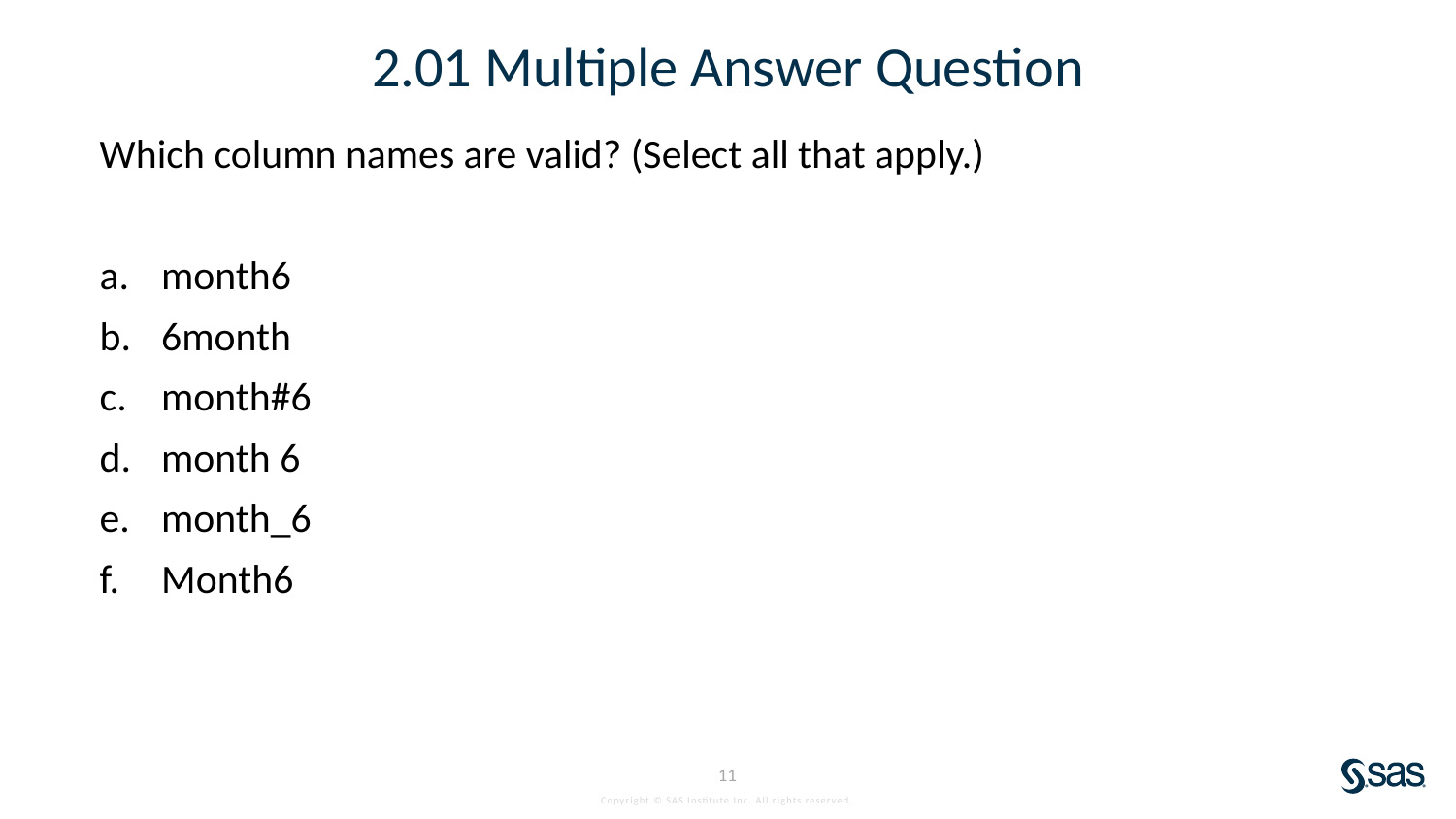

# 2.01 Multiple Answer Question
Which column names are valid? (Select all that apply.)

 month6
 6month
 month#6
 month 6
 month_6
 Month6